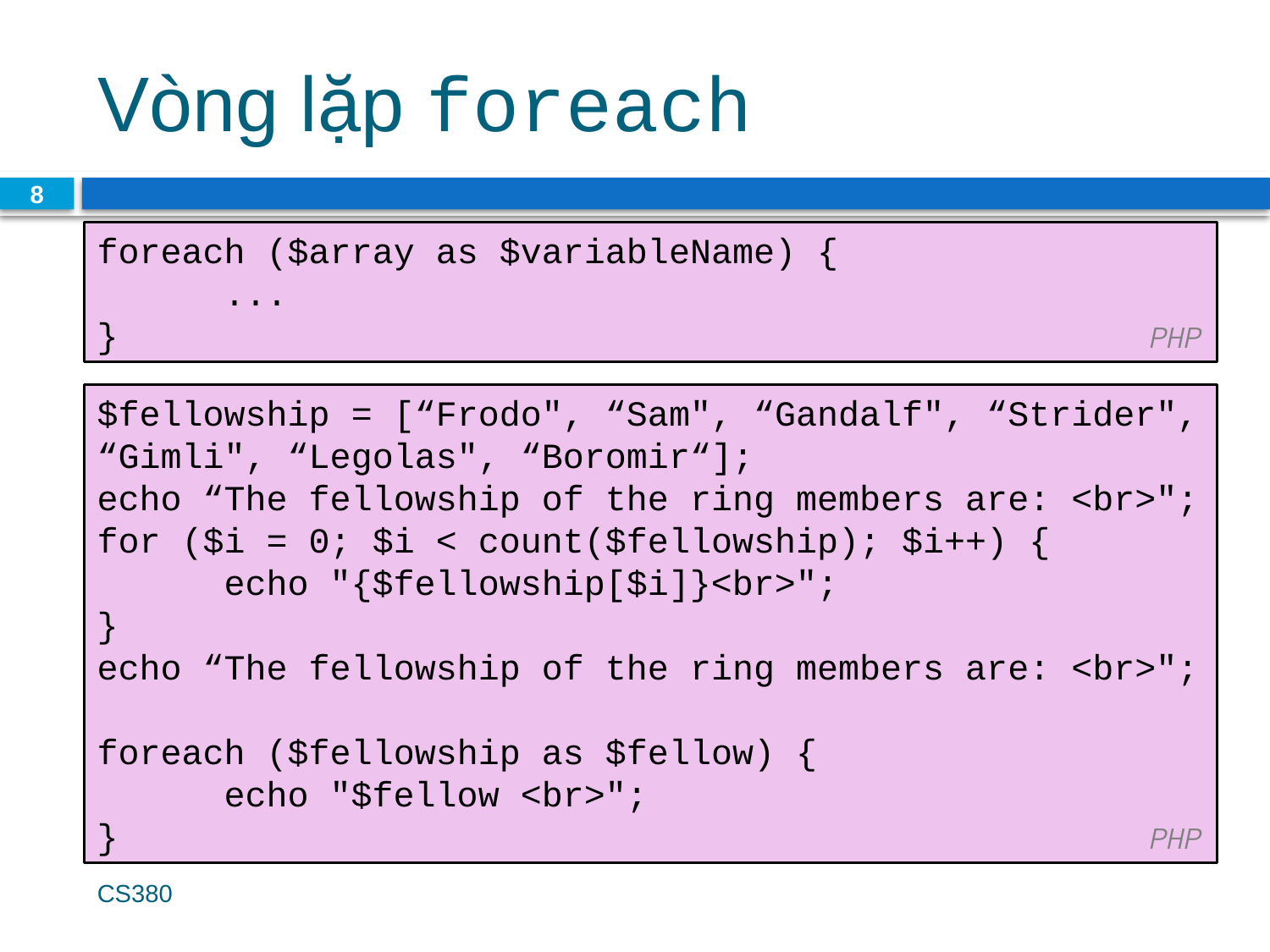

# Vòng lặp foreach
8
foreach ($array as $variableName) {
	...
}			  					  PHP
$fellowship = [“Frodo", “Sam", “Gandalf", “Strider", “Gimli", “Legolas", “Boromir“];
echo “The fellowship of the ring members are: <br>";
for ($i = 0; $i < count($fellowship); $i++) {
	echo "{$fellowship[$i]}<br>";
}
echo “The fellowship of the ring members are: <br>";

foreach ($fellowship as $fellow) {
	echo "$fellow <br>";
}			  					  PHP
CS380